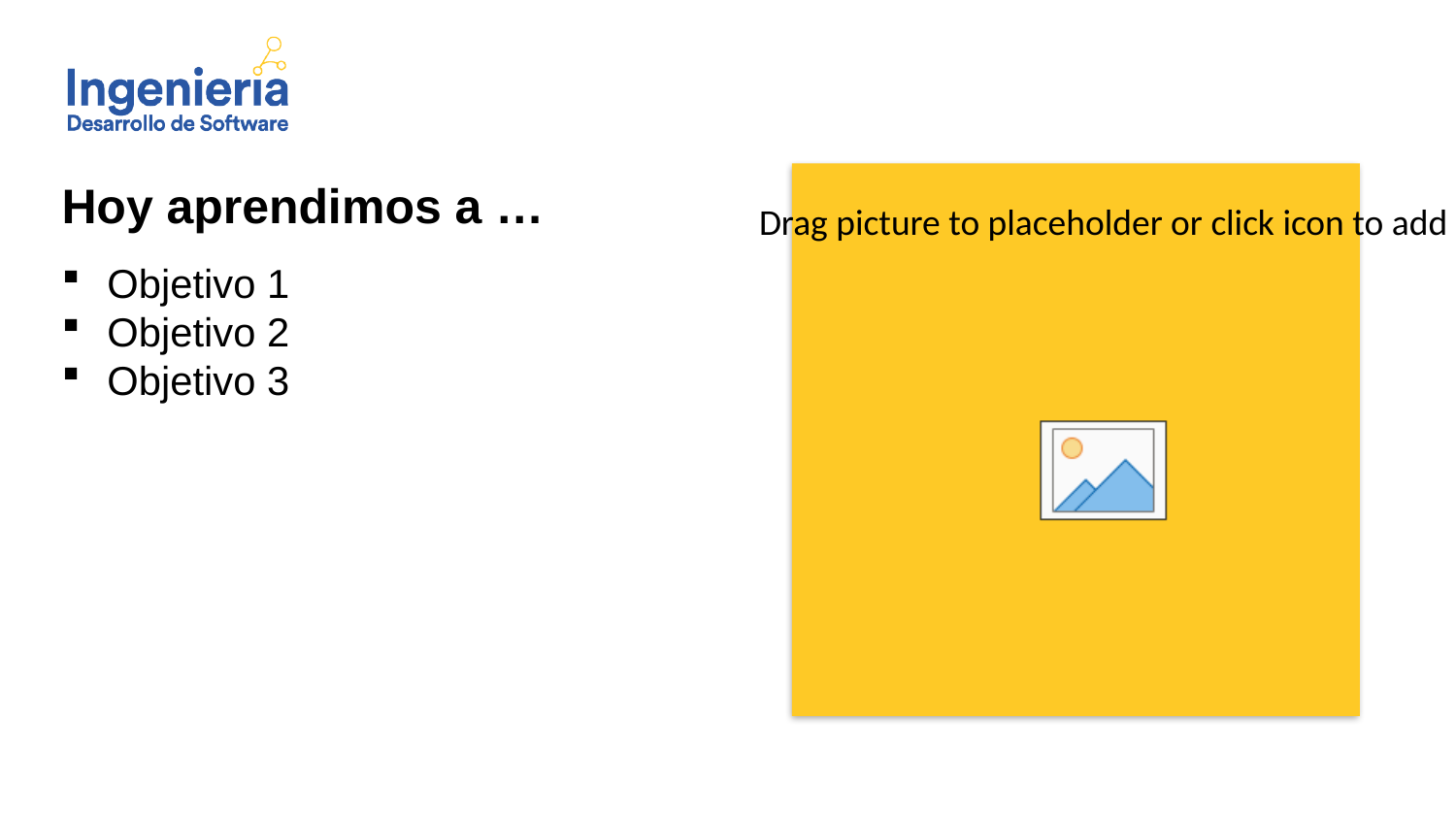

Hoy aprendimos a …

Objetivo 1
Objetivo 2
Objetivo 3